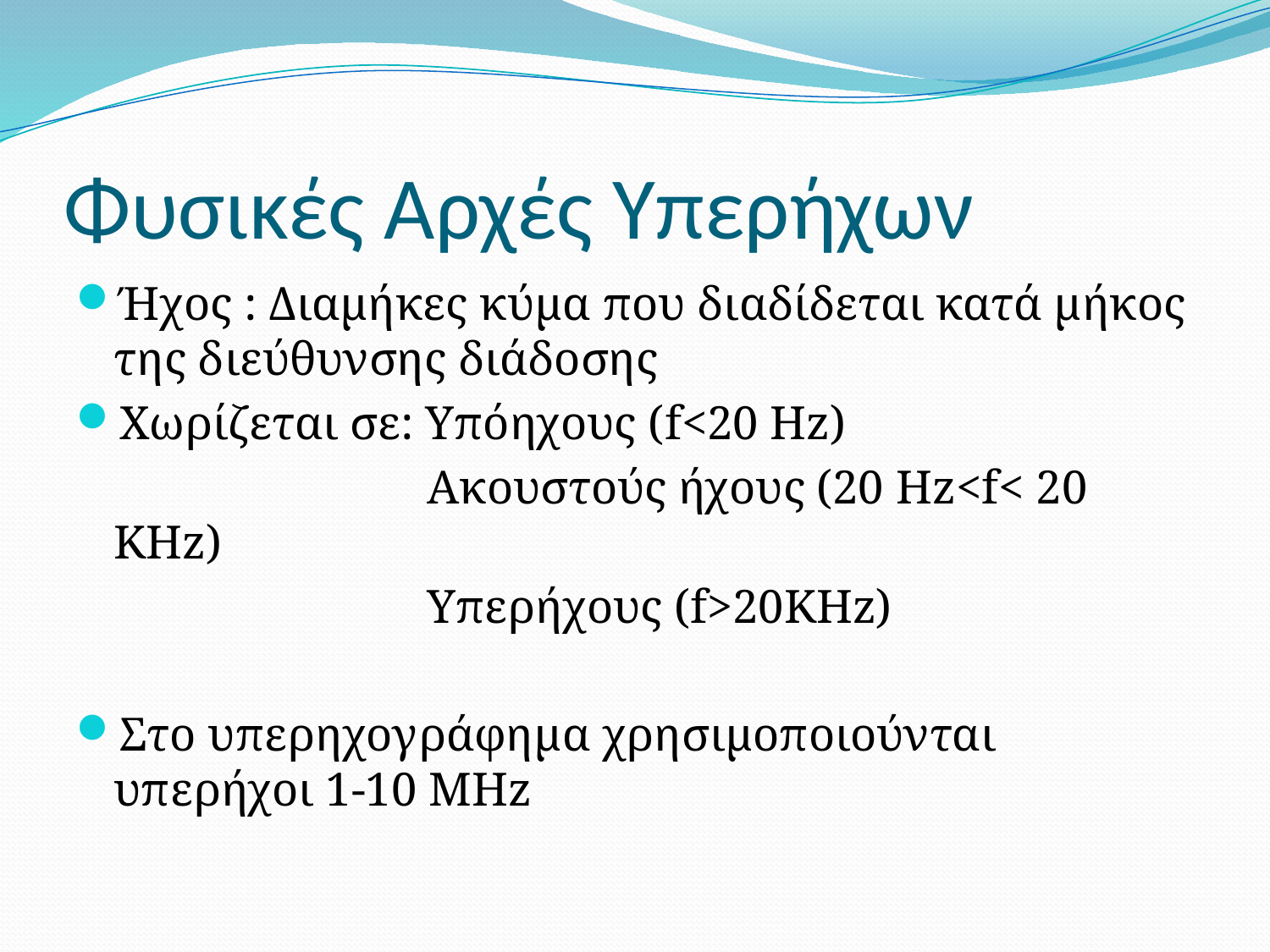

# Φυσικές Αρχές Υπερήχων
Ήχος : Διαμήκες κύμα που διαδίδεται κατά μήκος της διεύθυνσης διάδοσης
Χωρίζεται σε: Υπόηχους (f<20 Hz)
			     Ακουστούς ήχους (20 Hz<f< 20 KHz)
			     Υπερήχους (f>20KHz)

Στο υπερηχογράφημα χρησιμοποιούνται υπερήχοι 1-10 MHz